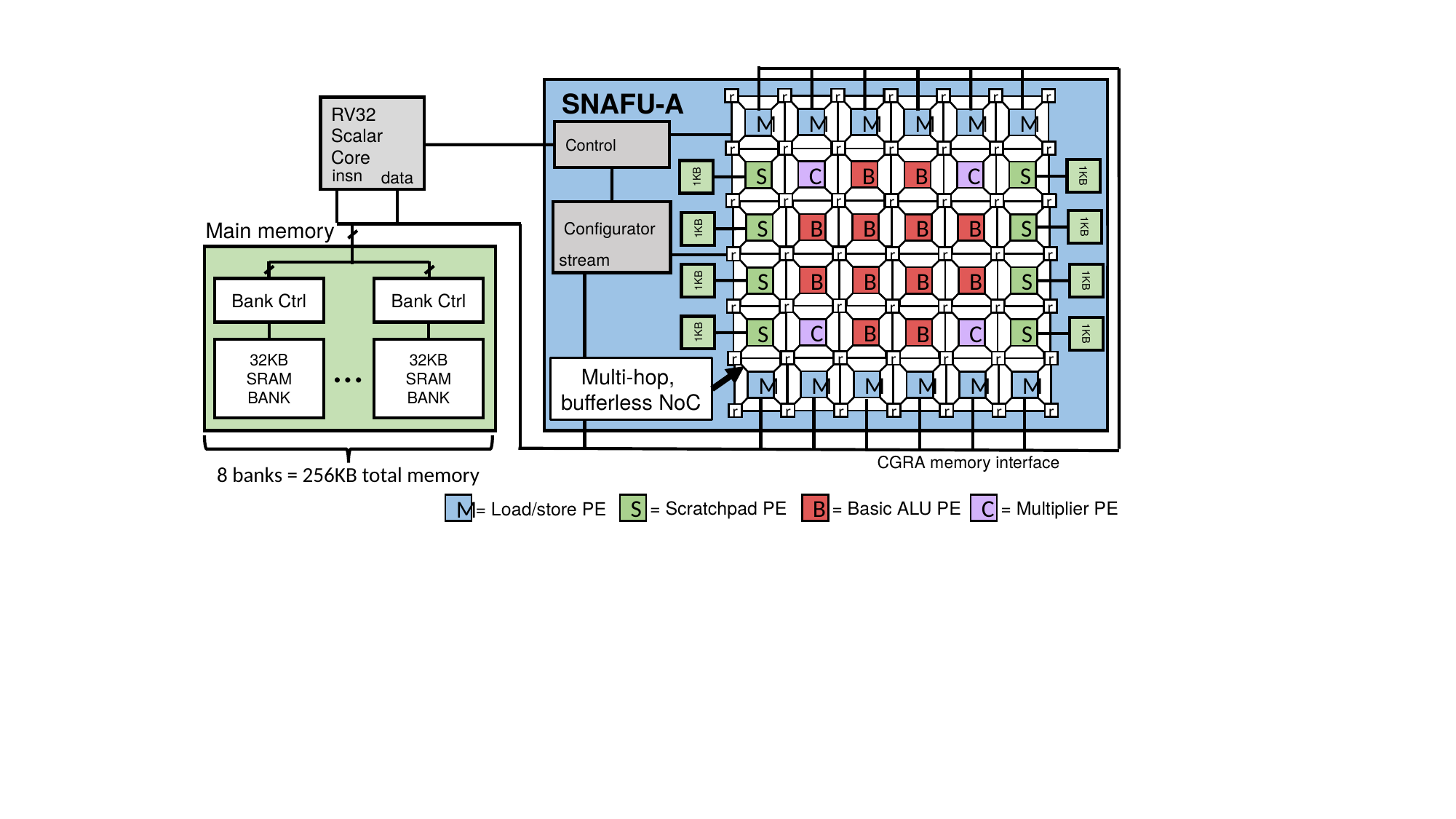

Control
Configurator

SNAFU-A
r
r

M
r
r
r
r

M
r
r
r
r

M
r
r
r
r

M
r
r
r
r

M
r
r
r
r

M
r
r
r
r

C
r
r
r
r

B
r
r
r
r

B
r
r
r
r

C
r
r
r
r

S
r
r
r
r

S
r
r
r
r

B
r
r
r
r

B
r
r
r
r

B
r
r
r
r

B
r
r
r
r

S
r
r
r
r

S
r
r
r
r

B
r
r
r
r

B
r
r
r
r

B
r
r
r
r

B
r
r
r
r

S
r
r
r
r

S
r
r
r
r

C
r
r
r
r

B
r
r
r
r

B
r
r
r
r

C
r
r
r
r

S
r
r
r
r

S
r
r
r
r

M
r
r
r
r

M
r
r
r
r

M
r
r
r
r

M
r
r
r
r

M
r
r
r
r

M
r
r
RV32
Scalar
Core

1KB
insn
1KB
data
1KB
Main memory
1KB

stream

1KB
1KB
Bank Ctrl
Bank Ctrl

1KB
1KB
…
32KB SRAM BANK
32KB SRAM BANK
Multi-hop,
bufferless NoC
CGRA memory interface
8 banks = 256KB total memory
= Basic ALU PE
B
= Multiplier PE
C
= Scratchpad PE
S
= Load/store PE
M